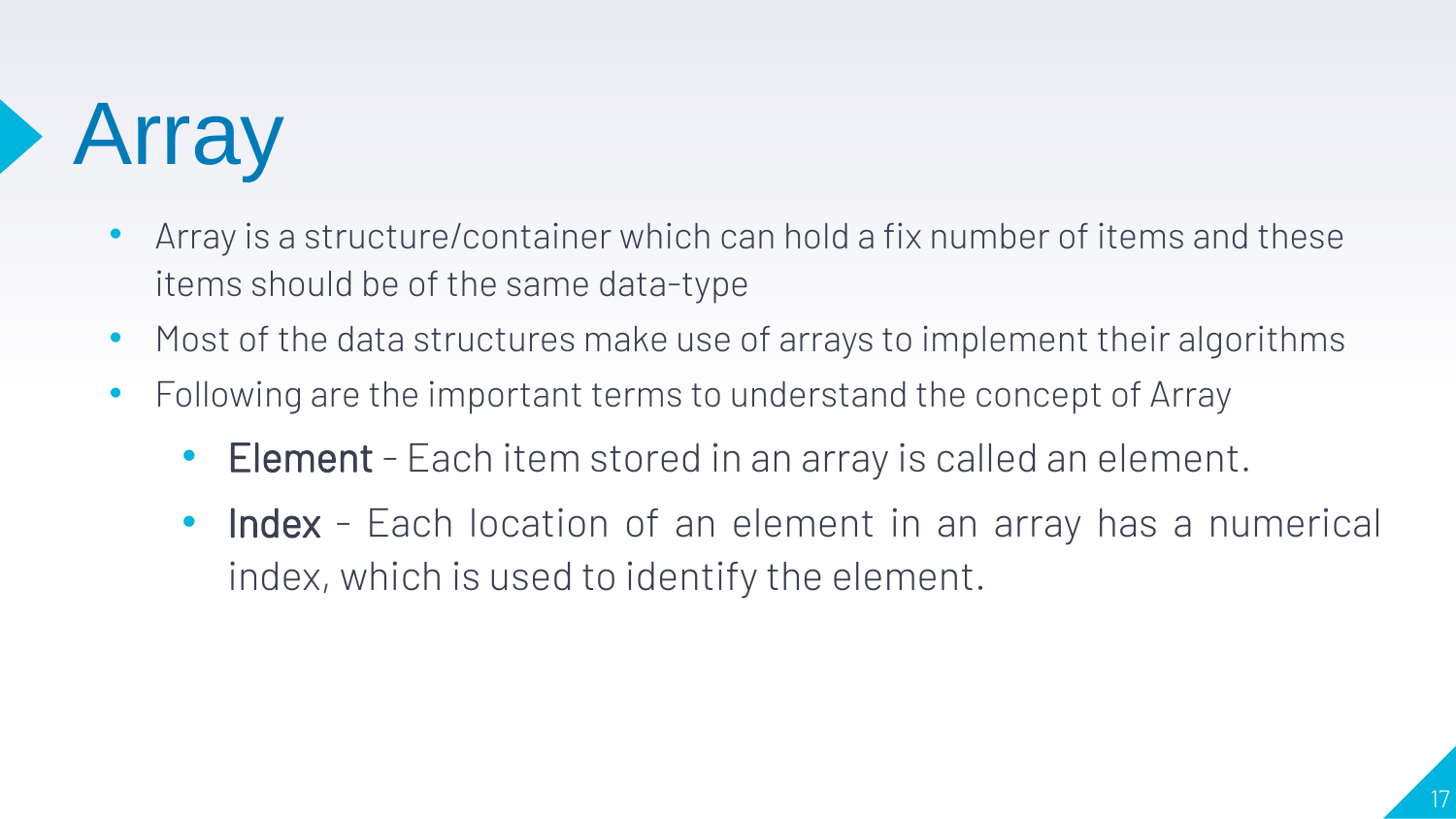

# Array
Array is a structure/container which can hold a fix number of items and these items should be of the same data-type
Most of the data structures make use of arrays to implement their algorithms
Following are the important terms to understand the concept of Array
Element - Each item stored in an array is called an element.
Index - Each location of an element in an array has a numerical index, which is used to identify the element.

17